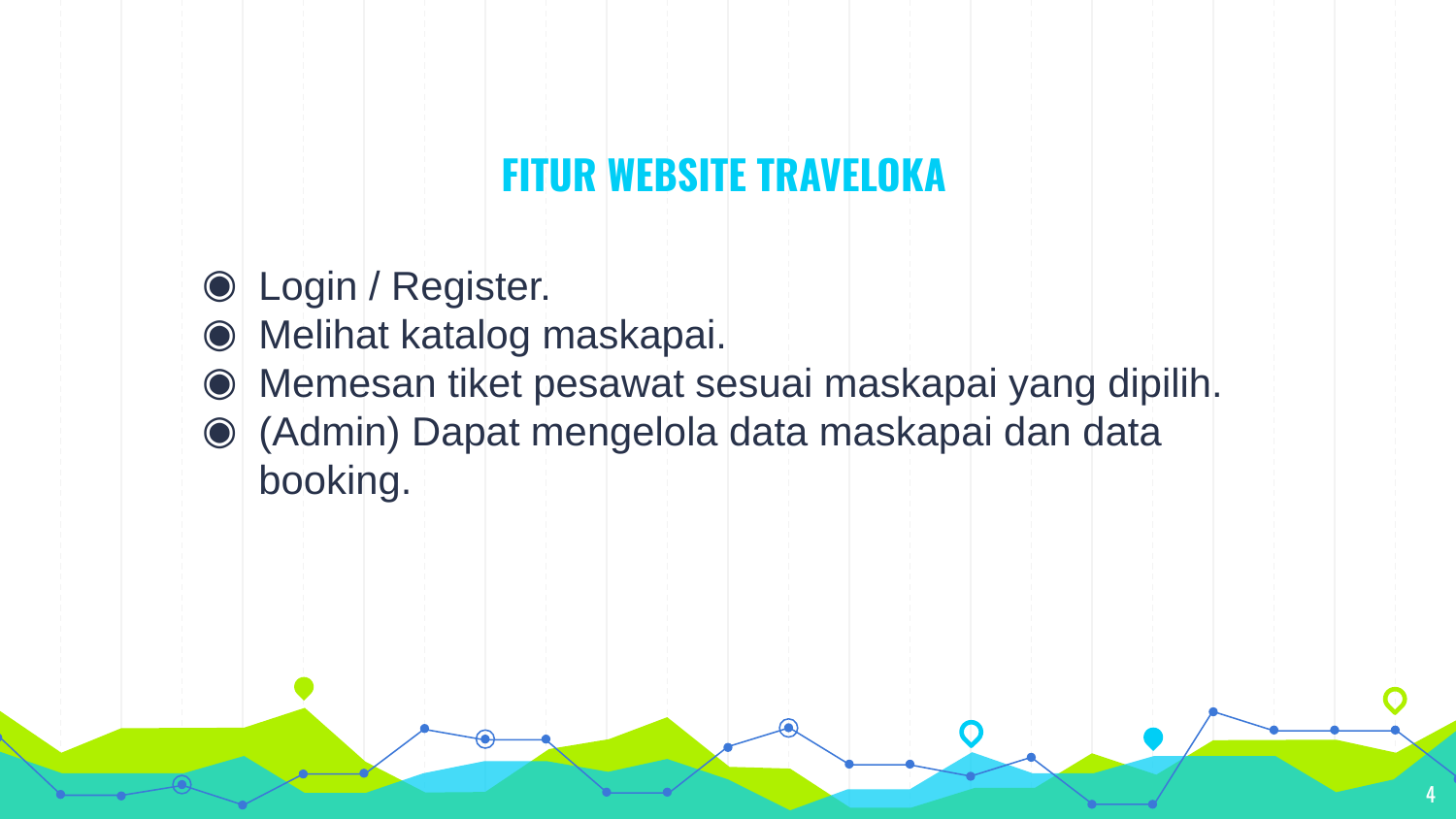

# FITUR WEBSITE TRAVELOKA
Login / Register.
Melihat katalog maskapai.
Memesan tiket pesawat sesuai maskapai yang dipilih.
(Admin) Dapat mengelola data maskapai dan data booking.

4